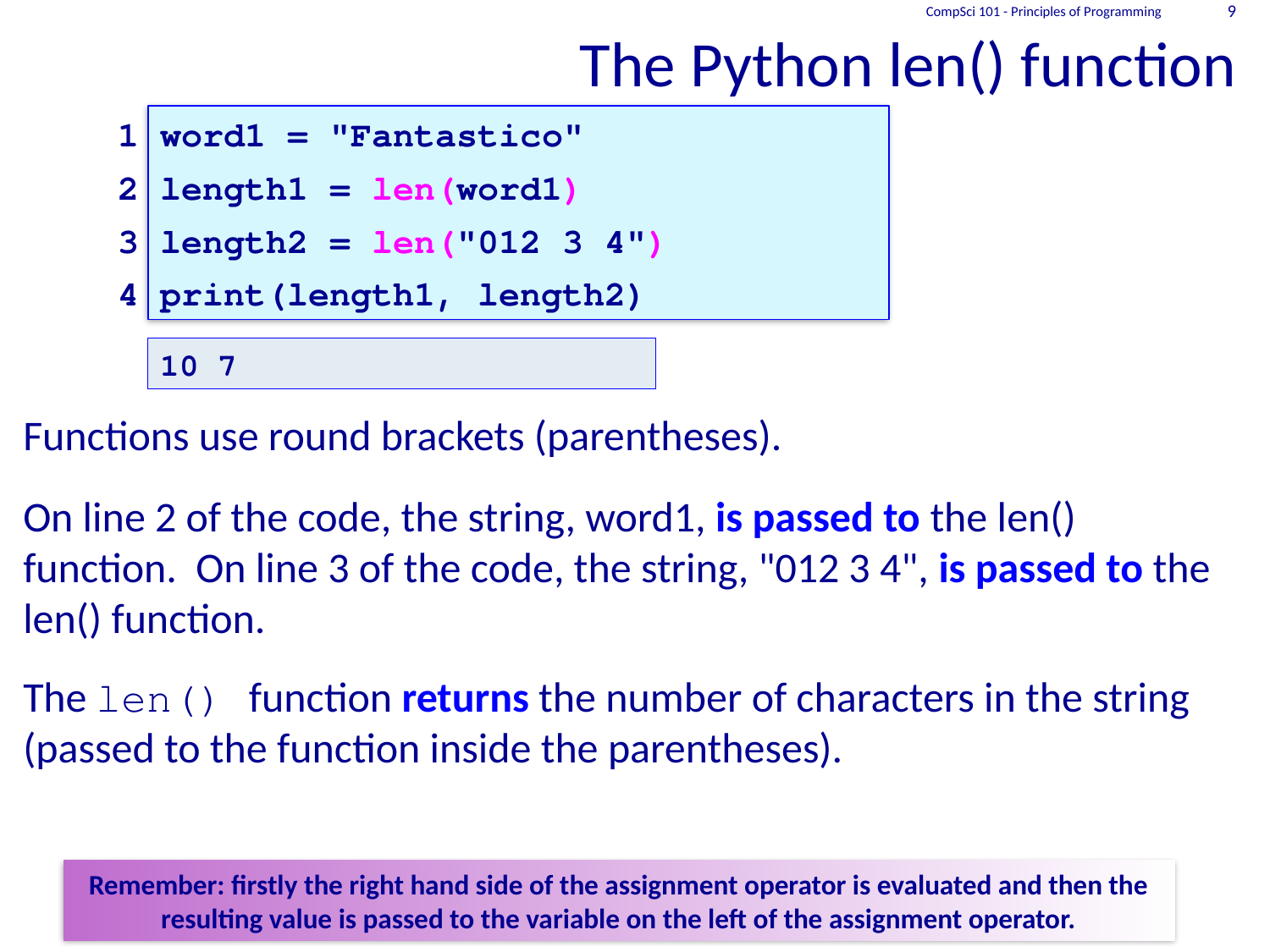

# The Python len() function
CompSci 101 - Principles of Programming
9

Functions use round brackets (parentheses).

On line 2 of the code, the string, word1, is passed to the len() function.  On line 3 of the code, the string, "012 3 4", is passed to the len() function.

The len() function returns the number of characters in the string (passed to the function inside the parentheses).

1
2
3
4
word1 = "Fantastico"
length1 = len(word1)
length2 = len("012 3 4")
print(length1, length2)
10 7
Remember: firstly the right hand side of the assignment operator is evaluated and then the resulting value is passed to the variable on the left of the assignment operator.